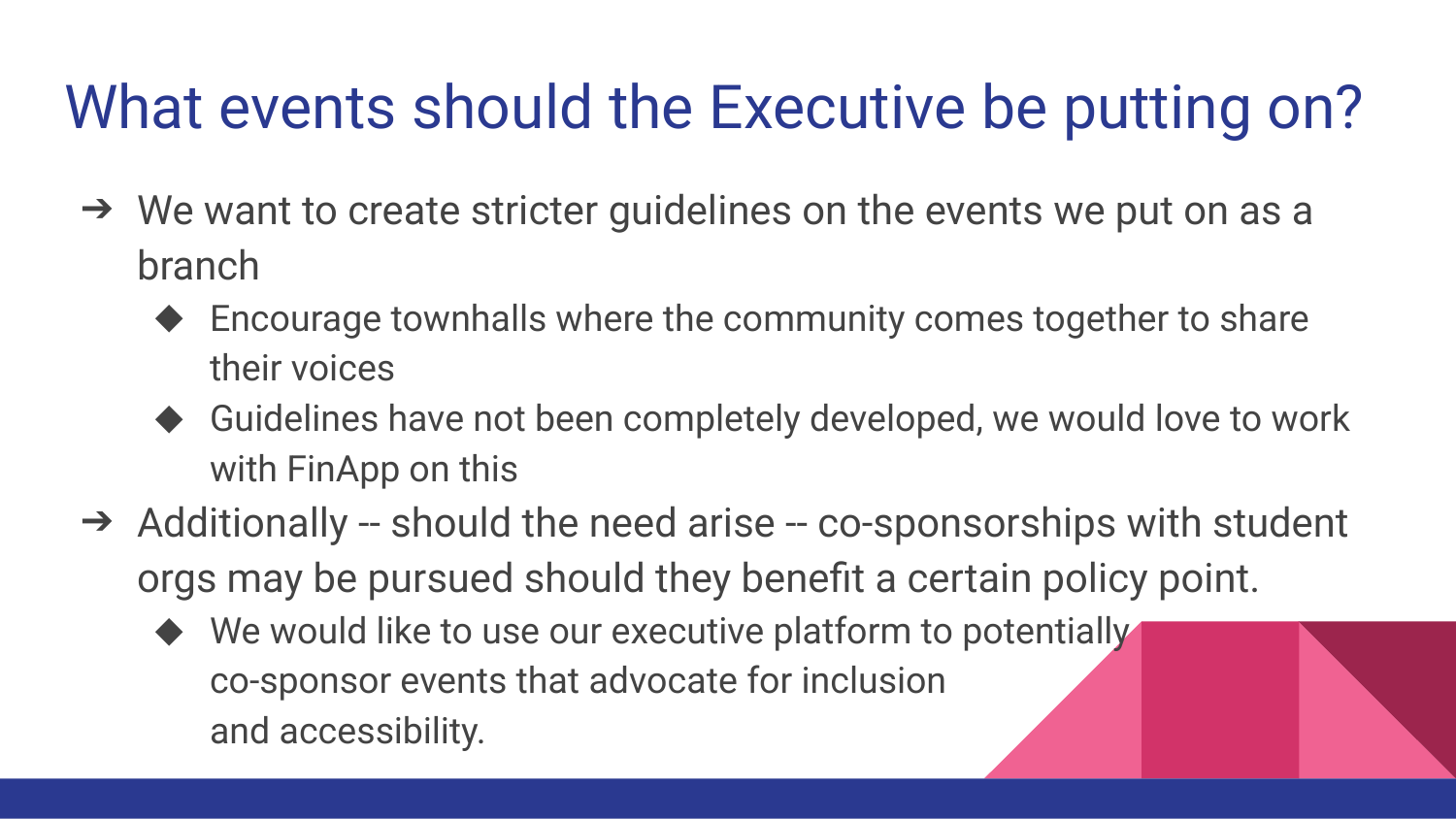

# What events should the Executive be putting on?
We want to create stricter guidelines on the events we put on as a branch
Encourage townhalls where the community comes together to share their voices
Guidelines have not been completely developed, we would love to work with FinApp on this
Additionally -- should the need arise -- co-sponsorships with student orgs may be pursued should they benefit a certain policy point.
We would like to use our executive platform to potentially
co-sponsor events that advocate for inclusion
and accessibility.